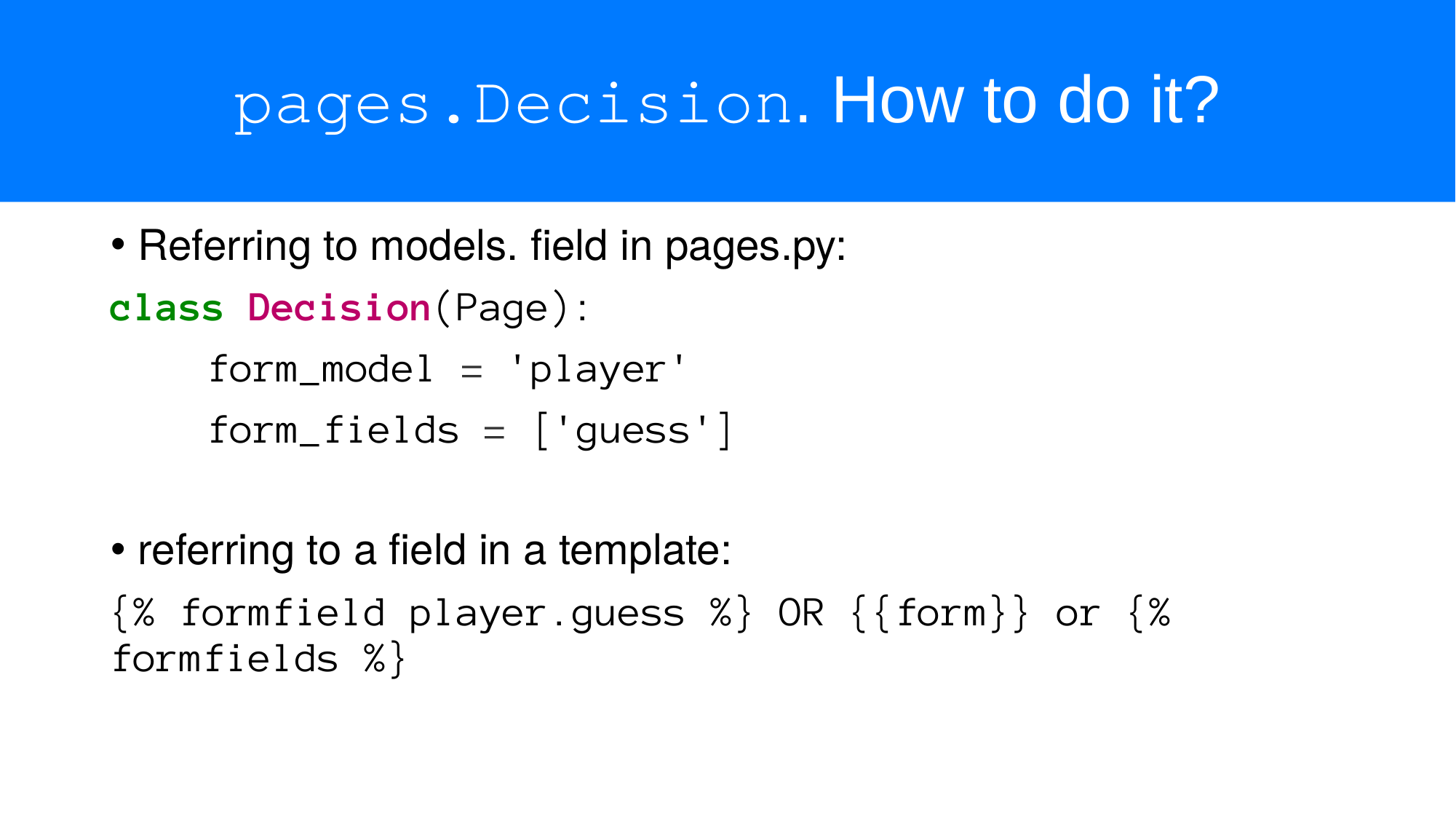

# pages.Decision. How to do it?
Referring to models. field in pages.py:
class Decision(Page):
form_model = 'player'
form_fields = ['guess']

referring to a field in a template:
{% formfield player.guess %} OR {{form}} or {% formfields %}